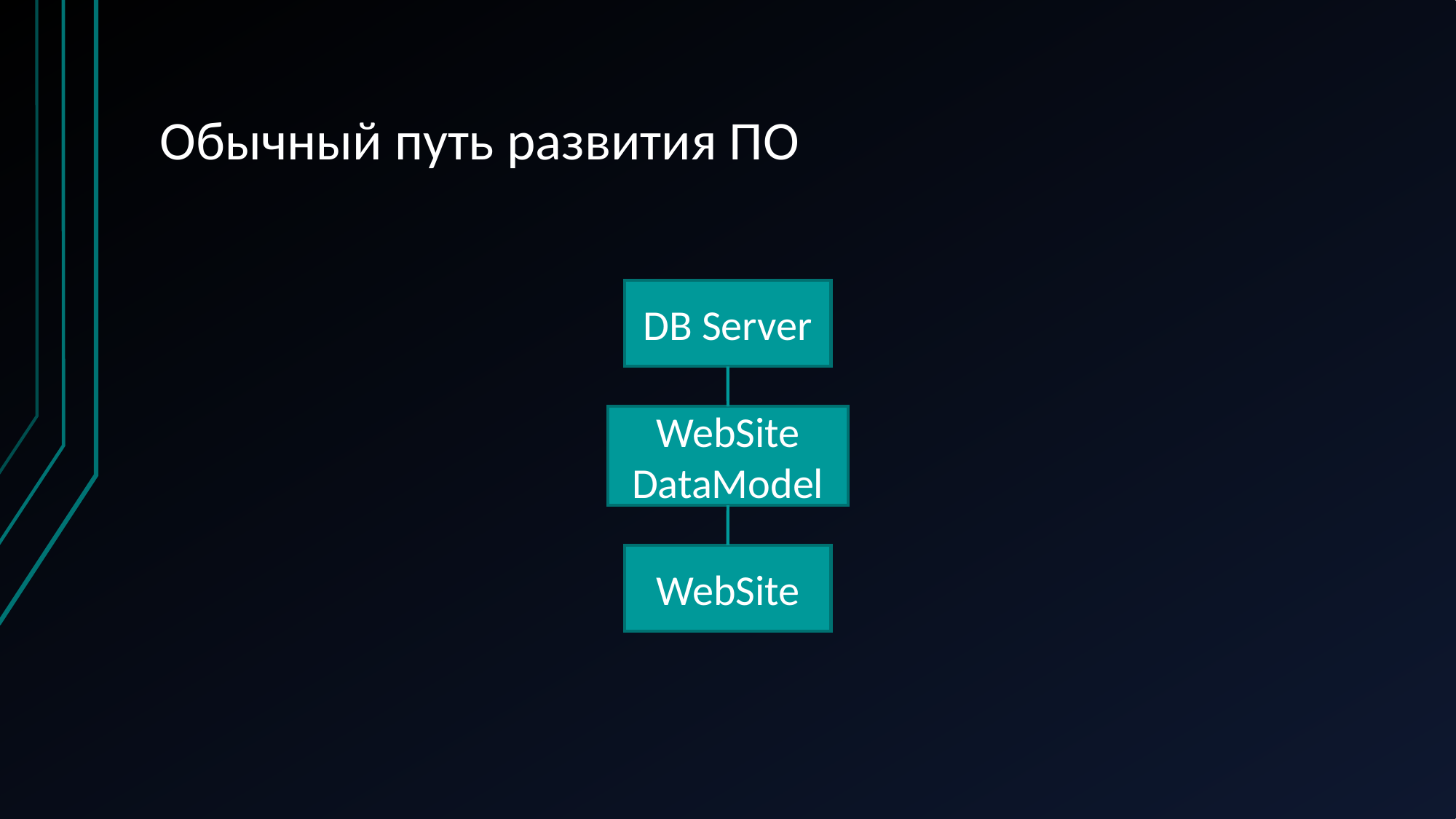

# Обычный путь развития ПО
DB Server
WebSite DataModel
WebSite